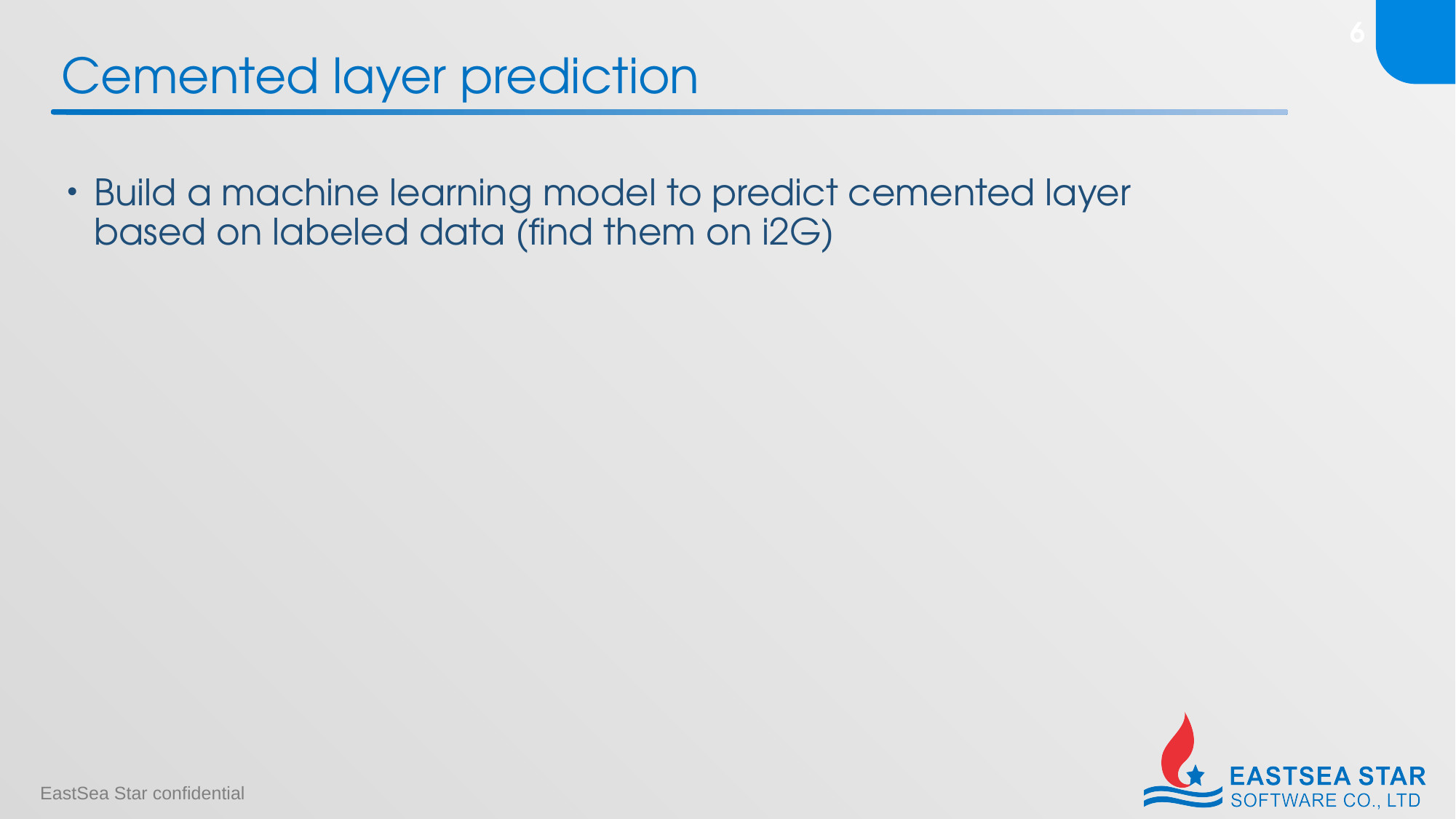

# Cemented layer prediction
Build a machine learning model to predict cemented layer based on labeled data (find them on i2G)